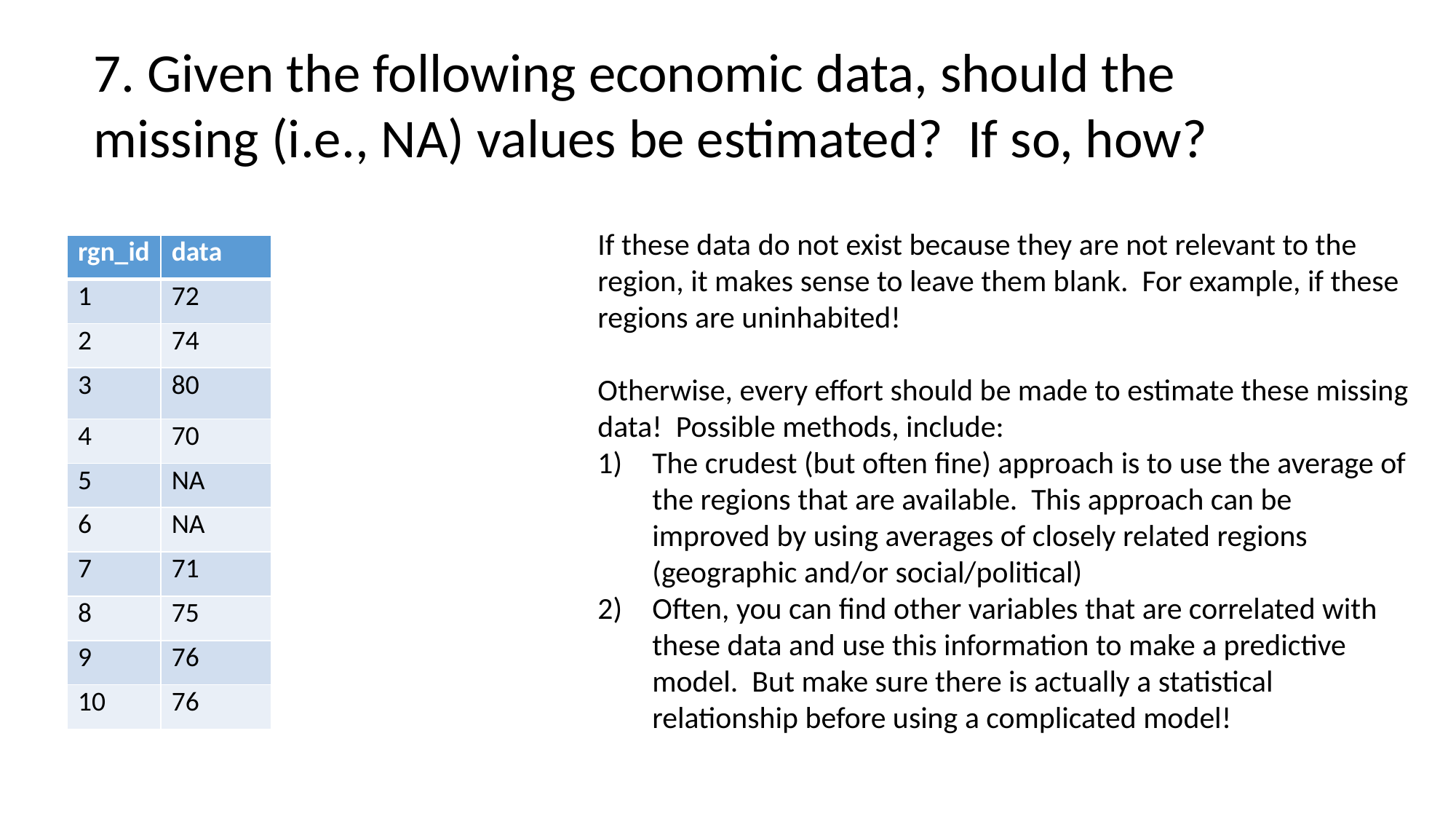

7. Given the following economic data, should the missing (i.e., NA) values be estimated?  If so, how?
If these data do not exist because they are not relevant to the region, it makes sense to leave them blank.  For example, if these regions are uninhabited!

Otherwise, every effort should be made to estimate these missing data!  Possible methods, include:
The crudest (but often fine) approach is to use the average of the regions that are available.  This approach can be improved by using averages of closely related regions (geographic and/or social/political)
Often, you can find other variables that are correlated with these data and use this information to make a predictive model.  But make sure there is actually a statistical relationship before using a complicated model!
| rgn\_id | data |
| --- | --- |
| 1 | 72 |
| 2 | 74 |
| 3 | 80 |
| 4 | 70 |
| 5 | NA |
| 6 | NA |
| 7 | 71 |
| 8 | 75 |
| 9 | 76 |
| 10 | 76 |